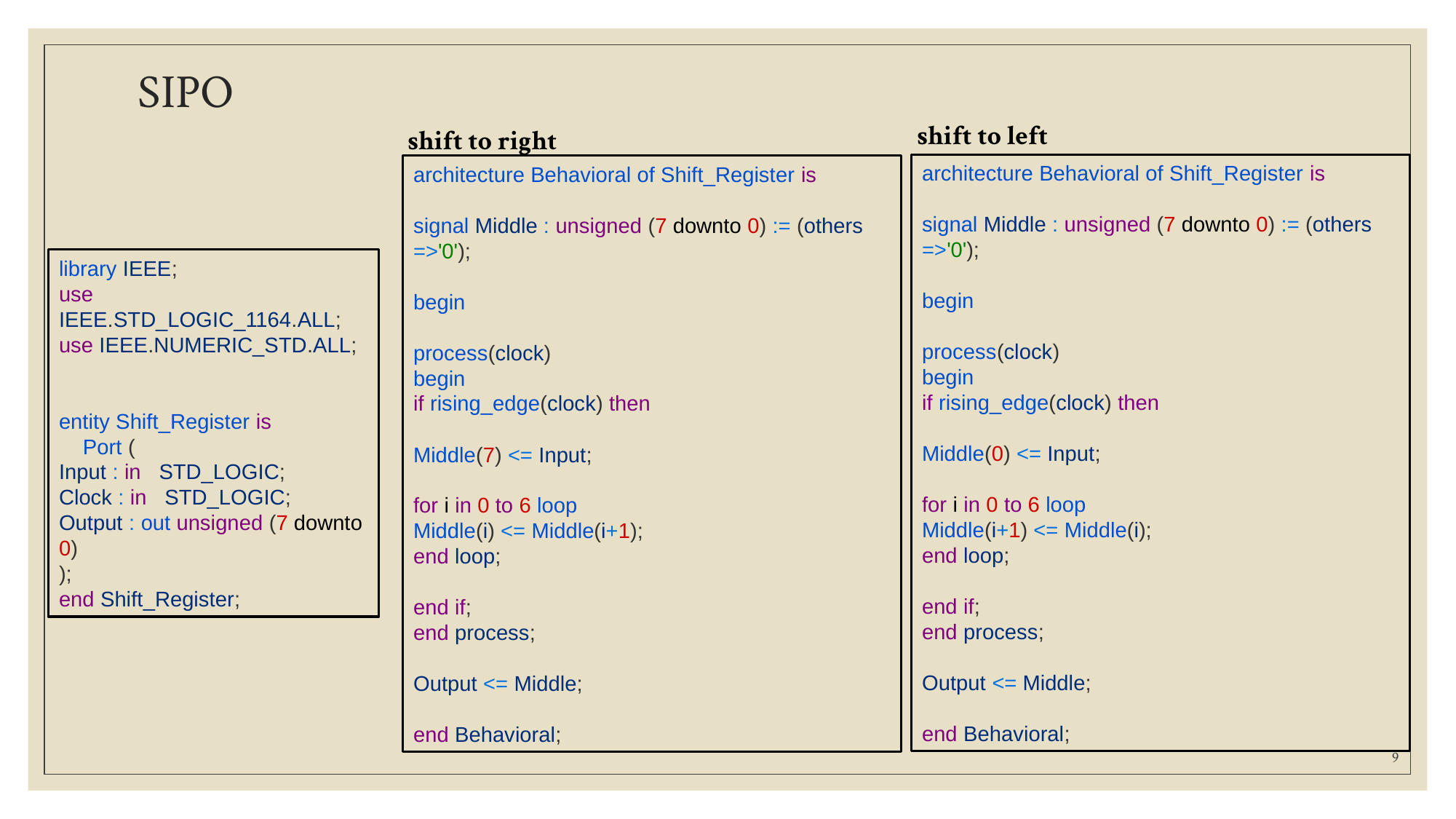

# SIPO
shift to left
shift to right
architecture Behavioral of Shift_Register is

signal Middle : unsigned (7 downto 0) := (others =>'0');

begin

process(clock)
begin
if rising_edge(clock) then

Middle(0) <= Input;

for i in 0 to 6 loop
Middle(i+1) <= Middle(i);
end loop;

end if;
end process;

Output <= Middle;

end Behavioral;
architecture Behavioral of Shift_Register is

signal Middle : unsigned (7 downto 0) := (others =>'0');

begin

process(clock)
begin
if rising_edge(clock) then

Middle(7) <= Input;

for i in 0 to 6 loop
Middle(i) <= Middle(i+1);
end loop;

end if;
end process;

Output <= Middle;

end Behavioral;
library IEEE;
use IEEE.STD_LOGIC_1164.ALL;
use IEEE.NUMERIC_STD.ALL;

entity Shift_Register is
    Port (
Input : in   STD_LOGIC;
Clock : in   STD_LOGIC;
Output : out unsigned (7 downto 0)
);
end Shift_Register;
9